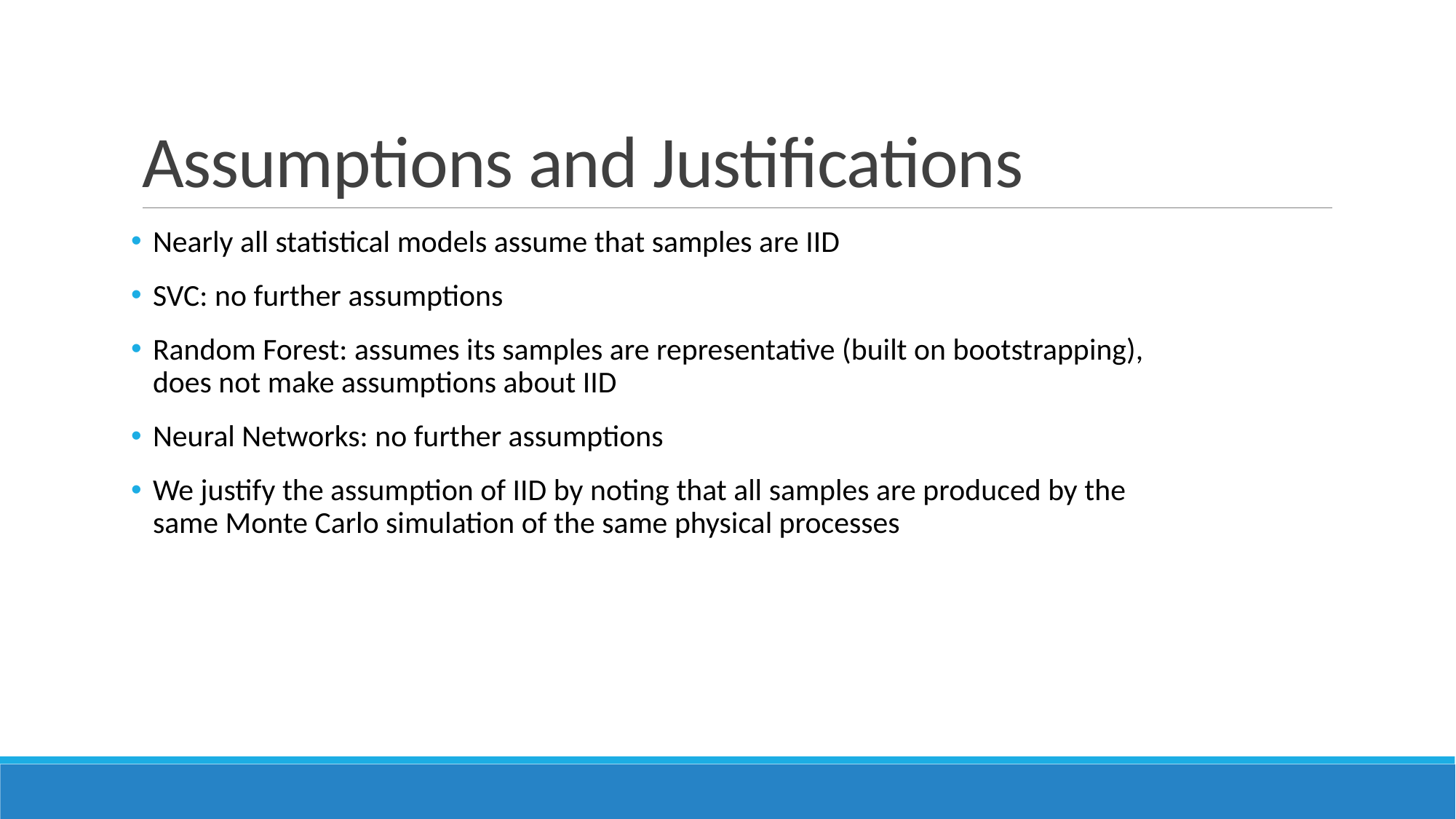

# Assumptions and Justifications
Nearly all statistical models assume that samples are IID
SVC: no further assumptions
Random Forest: assumes its samples are representative (built on bootstrapping), does not make assumptions about IID
Neural Networks: no further assumptions
We justify the assumption of IID by noting that all samples are produced by the same Monte Carlo simulation of the same physical processes